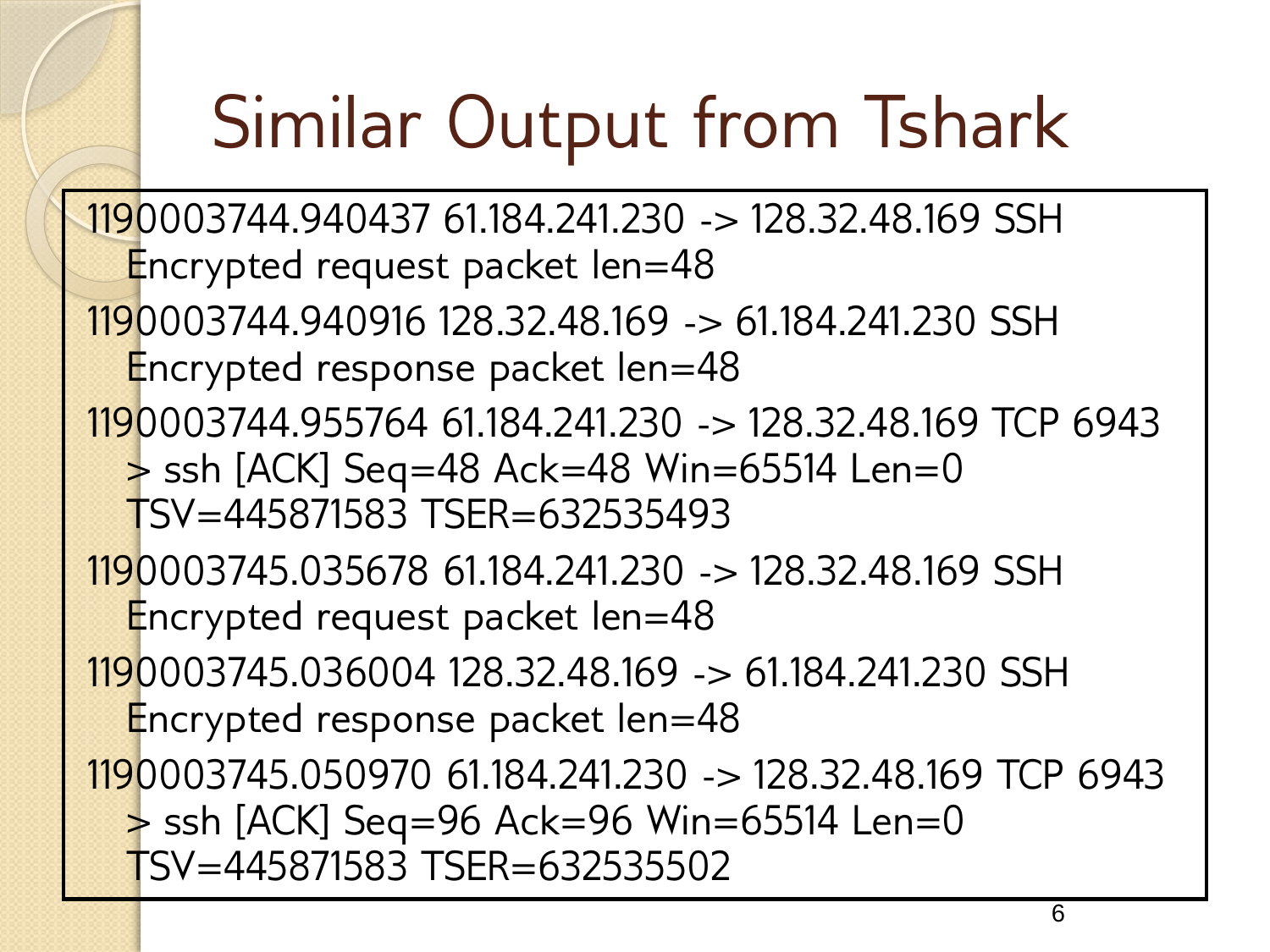

# Similar Output from Tshark
1190003744.940437 61.184.241.230 -> 128.32.48.169 SSH Encrypted request packet len=48
1190003744.940916 128.32.48.169 -> 61.184.241.230 SSH Encrypted response packet len=48
1190003744.955764 61.184.241.230 -> 128.32.48.169 TCP 6943 > ssh [ACK] Seq=48 Ack=48 Win=65514 Len=0 TSV=445871583 TSER=632535493
1190003745.035678 61.184.241.230 -> 128.32.48.169 SSH Encrypted request packet len=48
1190003745.036004 128.32.48.169 -> 61.184.241.230 SSH Encrypted response packet len=48
1190003745.050970 61.184.241.230 -> 128.32.48.169 TCP 6943 > ssh [ACK] Seq=96 Ack=96 Win=65514 Len=0 TSV=445871583 TSER=632535502
6